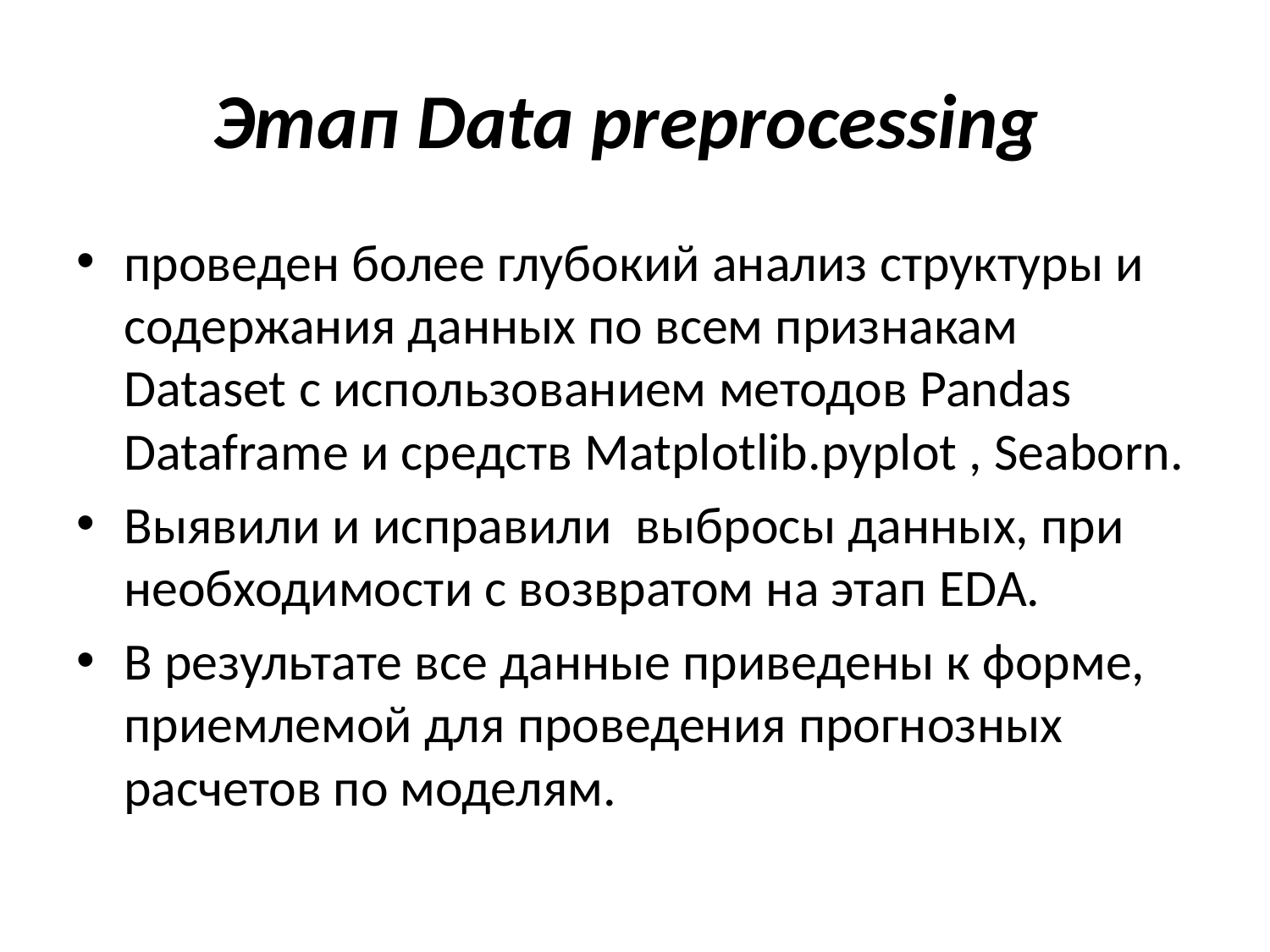

# Этап Data preprocessing
проведен более глубокий анализ структуры и содержания данных по всем признакам Dataset с использованием методов Pandas Dataframe и средств Matplotlib.pyplot , Seaborn.
Выявили и исправили  выбросы данных, при необходимости с возвратом на этап EDA.
В результате все данные приведены к форме, приемлемой для проведения прогнозных  расчетов по моделям.